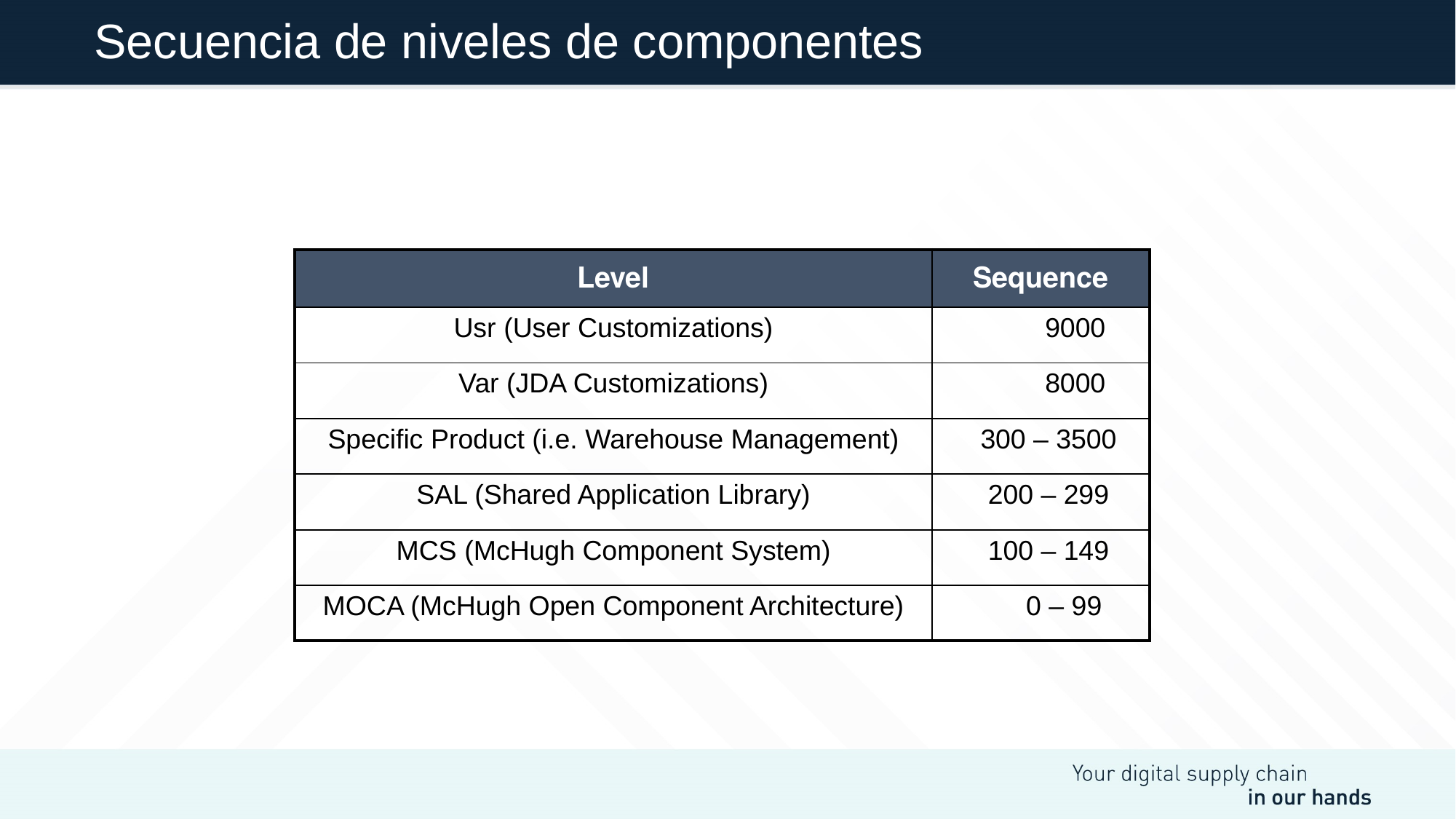

# Secuencia de niveles de componentes
| Level | Sequence |
| --- | --- |
| Usr (User Customizations) | 9000 |
| Var (JDA Customizations) | 8000 |
| Specific Product (i.e. Warehouse Management) | 300 – 3500 |
| SAL (Shared Application Library) | 200 – 299 |
| MCS (McHugh Component System) | 100 – 149 |
| MOCA (McHugh Open Component Architecture) | 0 – 99 |